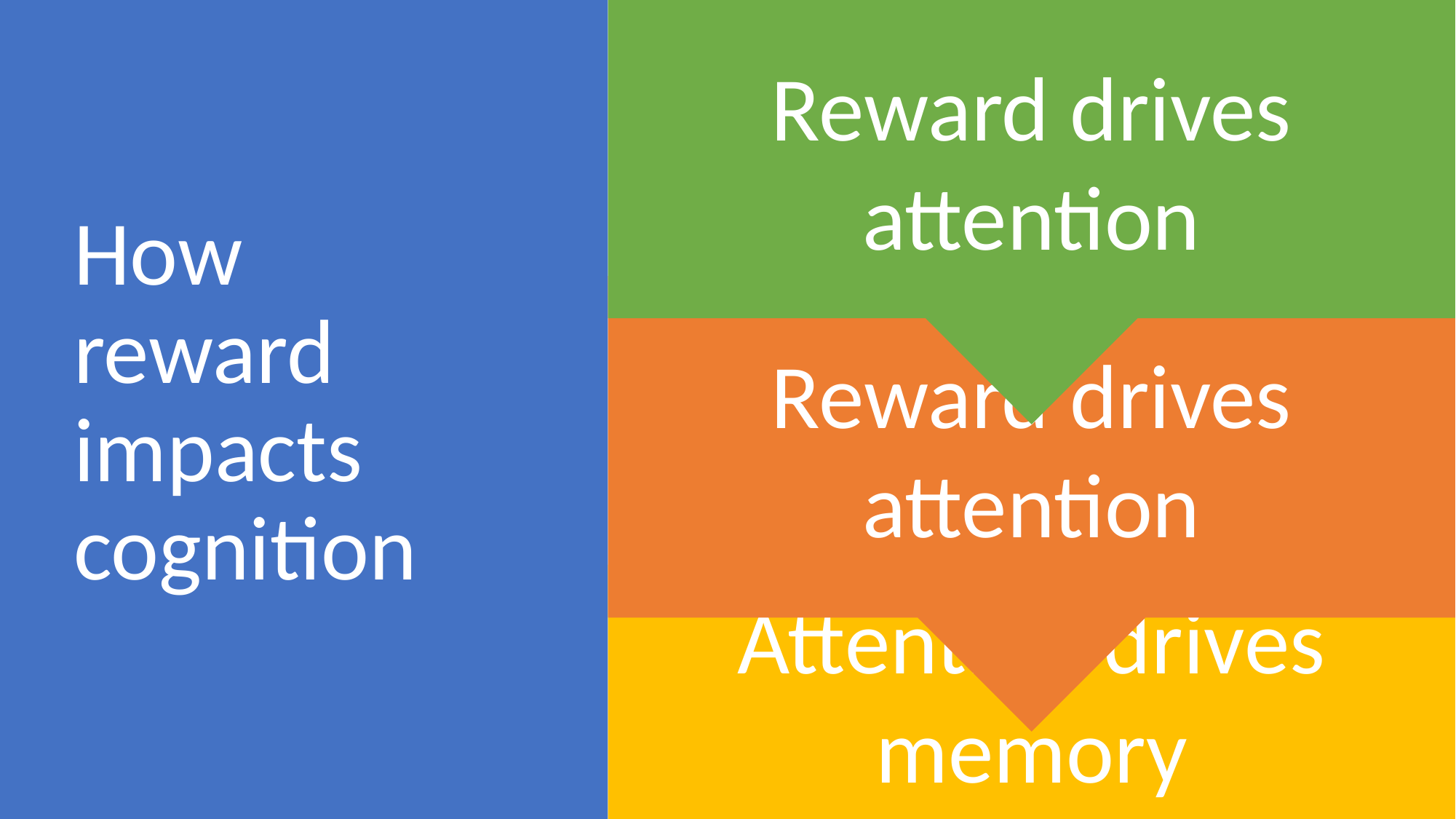

Reward drives attention
# How reward impacts cognition
Reward drives attention
Attention drives memory